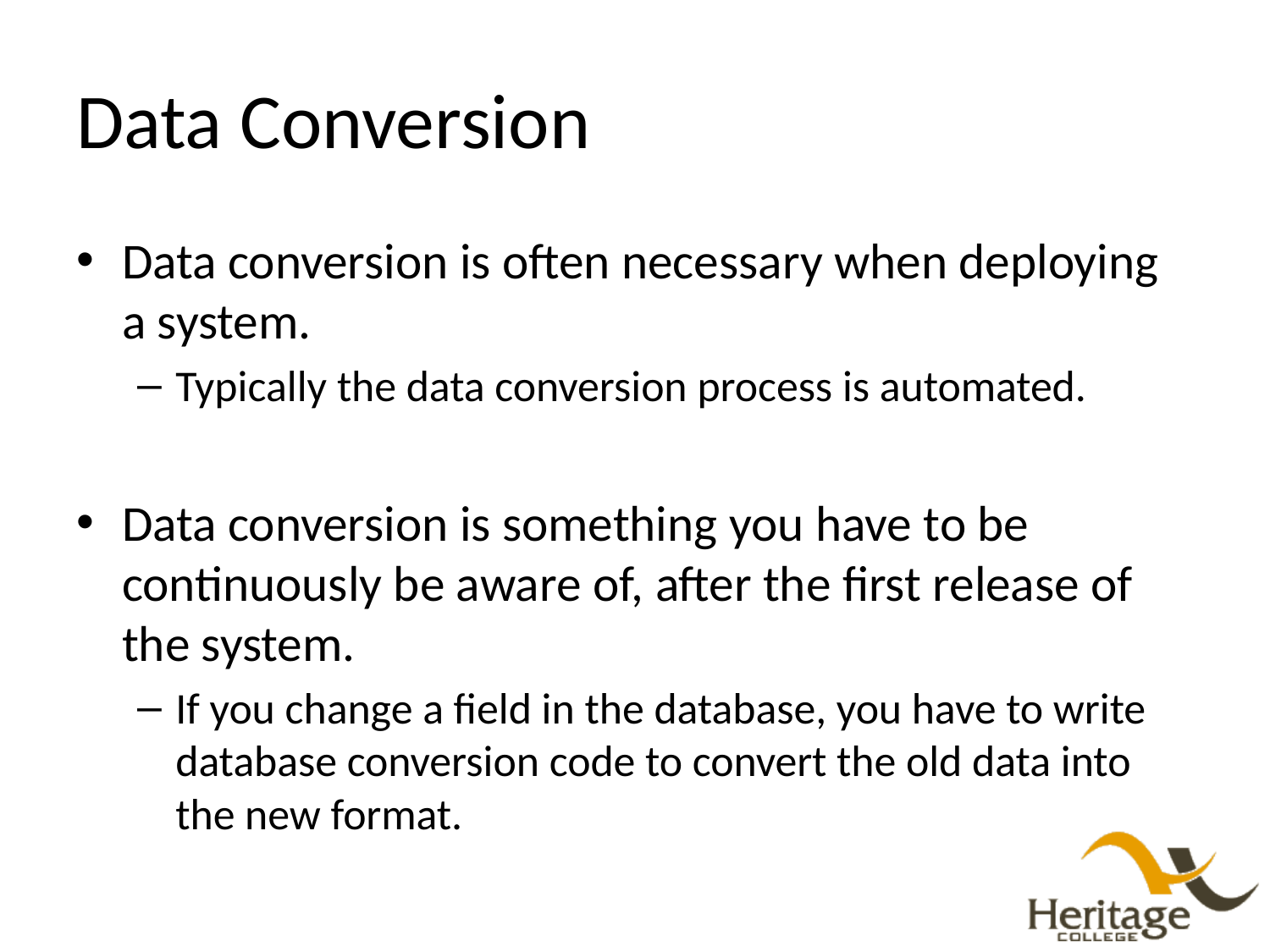

# Data Conversion
Data conversion is often necessary when deploying a system.
Typically the data conversion process is automated.

Data conversion is something you have to be continuously be aware of, after the first release of the system.
If you change a field in the database, you have to write database conversion code to convert the old data into the new format.